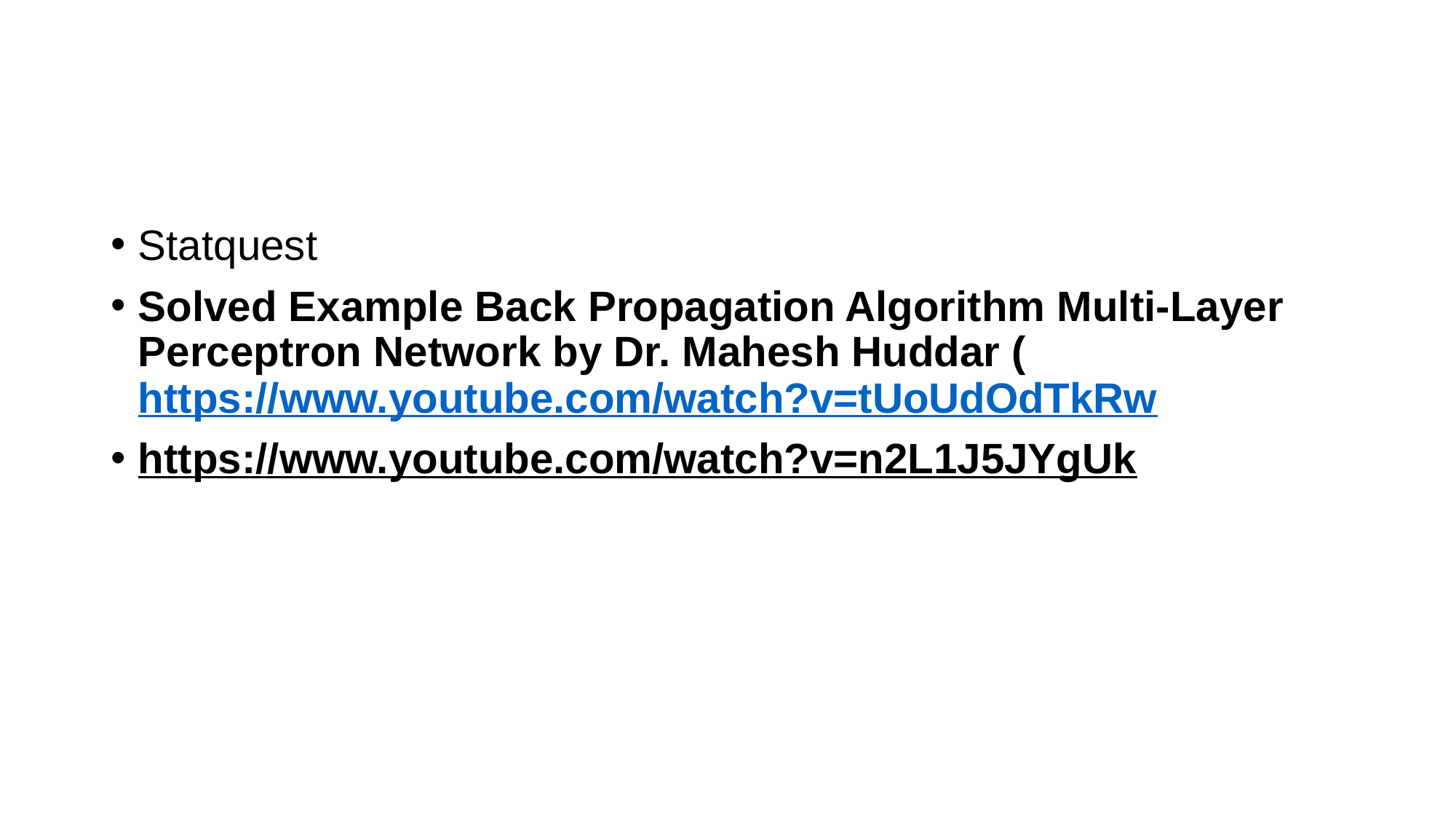

#
Statquest
Solved Example Back Propagation Algorithm Multi-Layer Perceptron Network by Dr. Mahesh Huddar (https://www.youtube.com/watch?v=tUoUdOdTkRw
https://www.youtube.com/watch?v=n2L1J5JYgUk